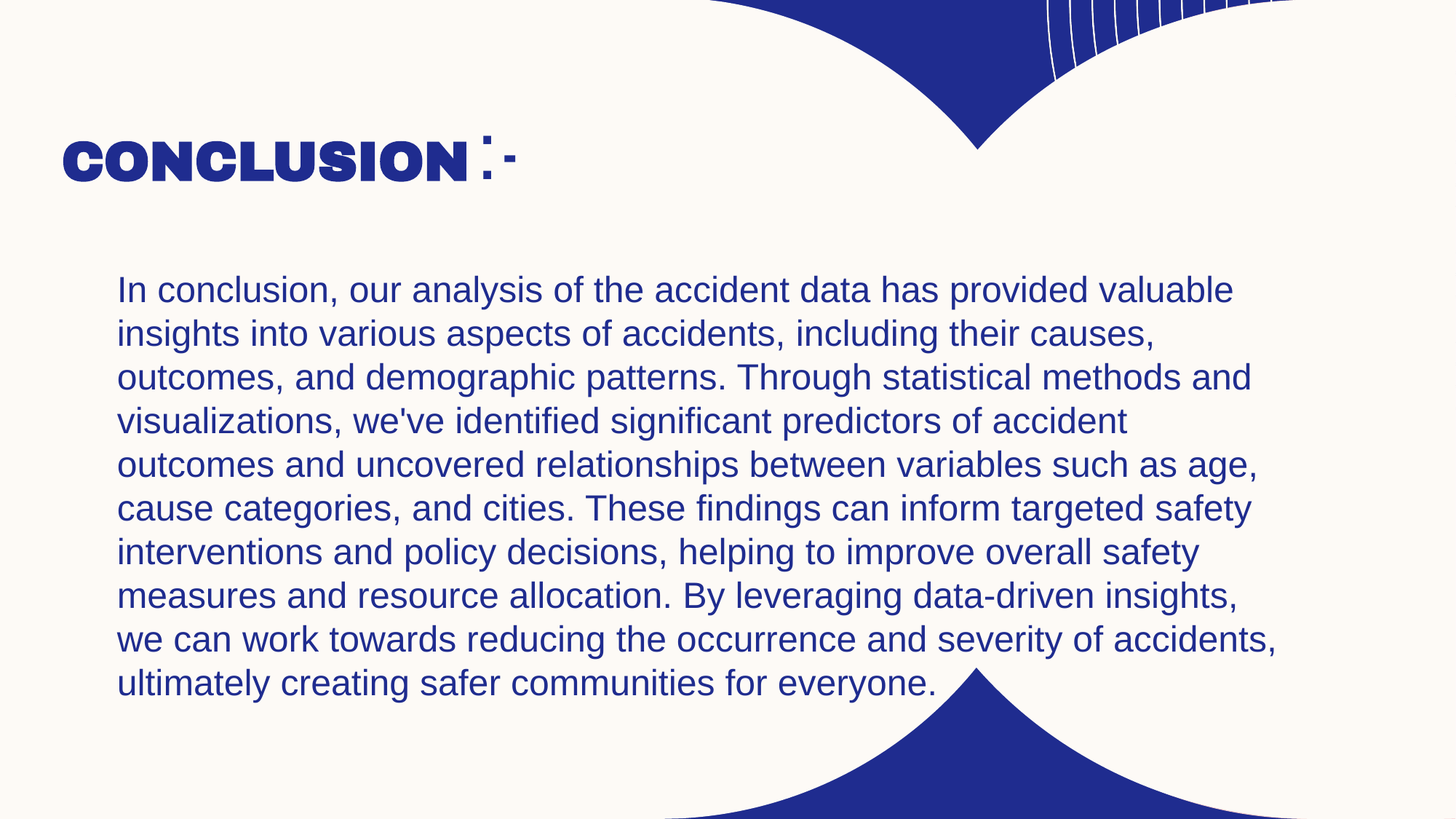

:
conclusion
-
In conclusion, our analysis of the accident data has provided valuable insights into various aspects of accidents, including their causes, outcomes, and demographic patterns. Through statistical methods and visualizations, we've identified significant predictors of accident outcomes and uncovered relationships between variables such as age, cause categories, and cities. These findings can inform targeted safety interventions and policy decisions, helping to improve overall safety measures and resource allocation. By leveraging data-driven insights, we can work towards reducing the occurrence and severity of accidents, ultimately creating safer communities for everyone.